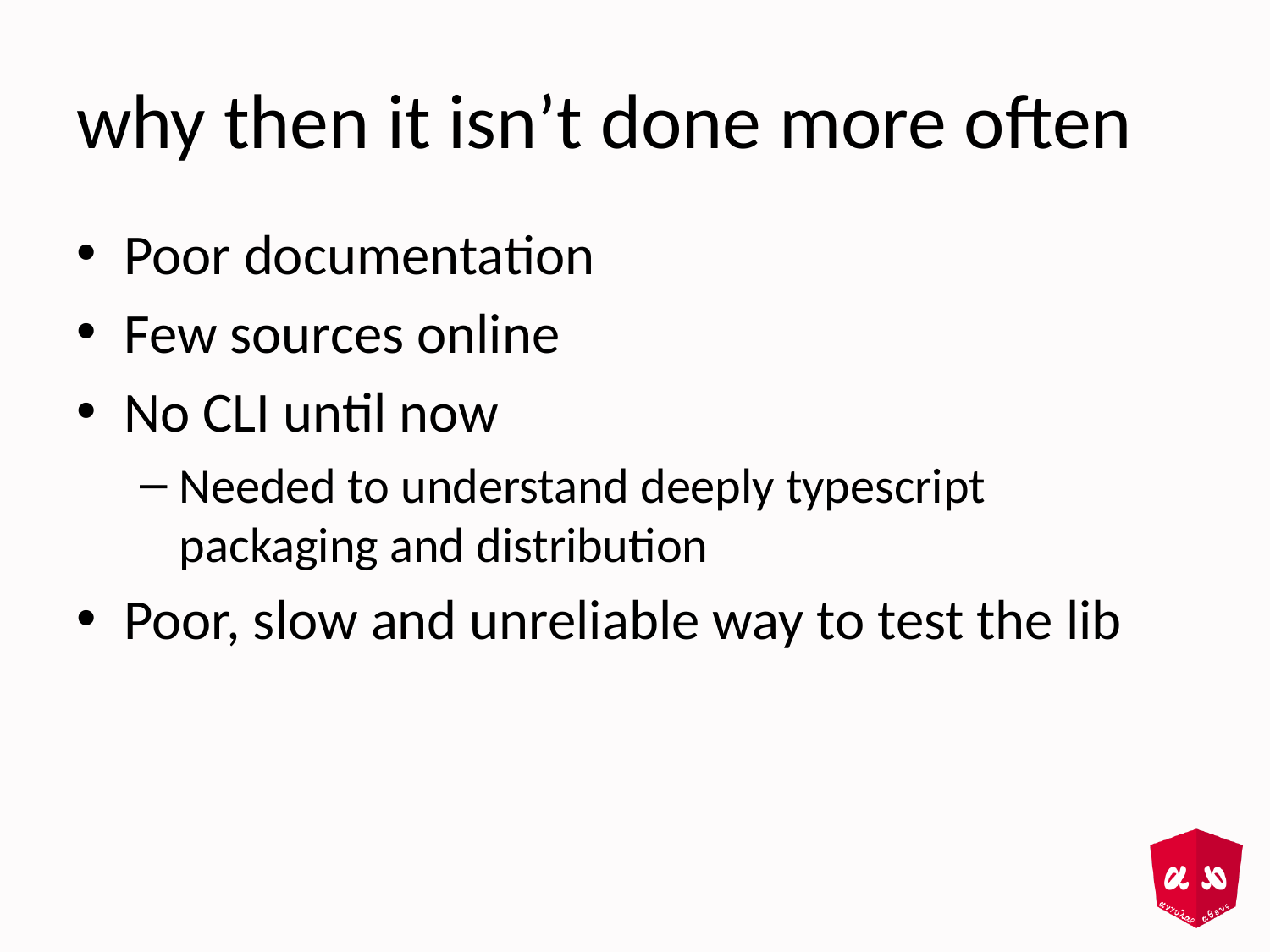

# why then it isn’t done more often
Poor documentation
Few sources online
No CLI until now
Needed to understand deeply typescript packaging and distribution
Poor, slow and unreliable way to test the lib